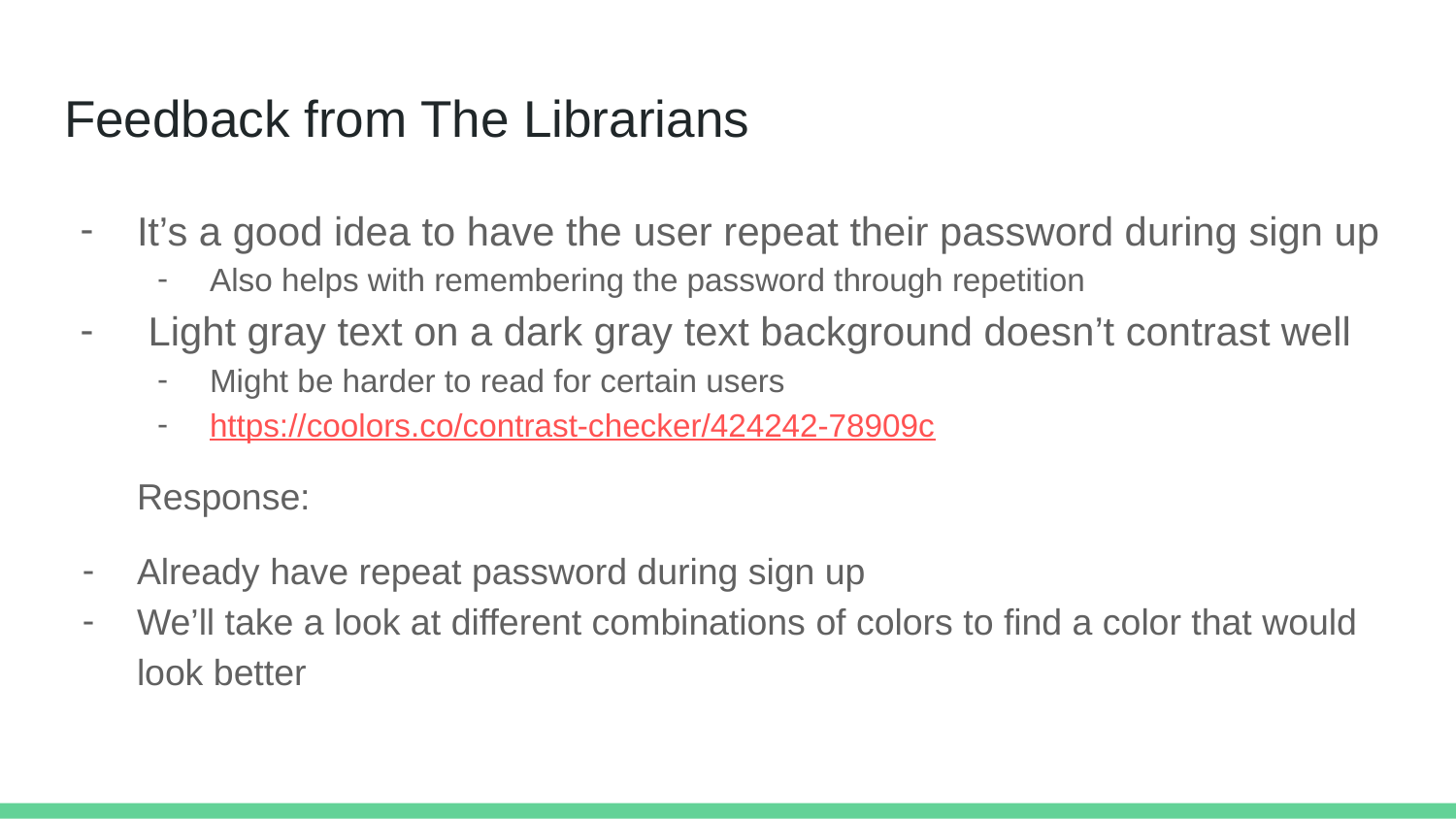

# Feedback from The Librarians
It’s a good idea to have the user repeat their password during sign up
Also helps with remembering the password through repetition
 Light gray text on a dark gray text background doesn’t contrast well
Might be harder to read for certain users
https://coolors.co/contrast-checker/424242-78909c
Response:
Already have repeat password during sign up
We’ll take a look at different combinations of colors to find a color that would look better